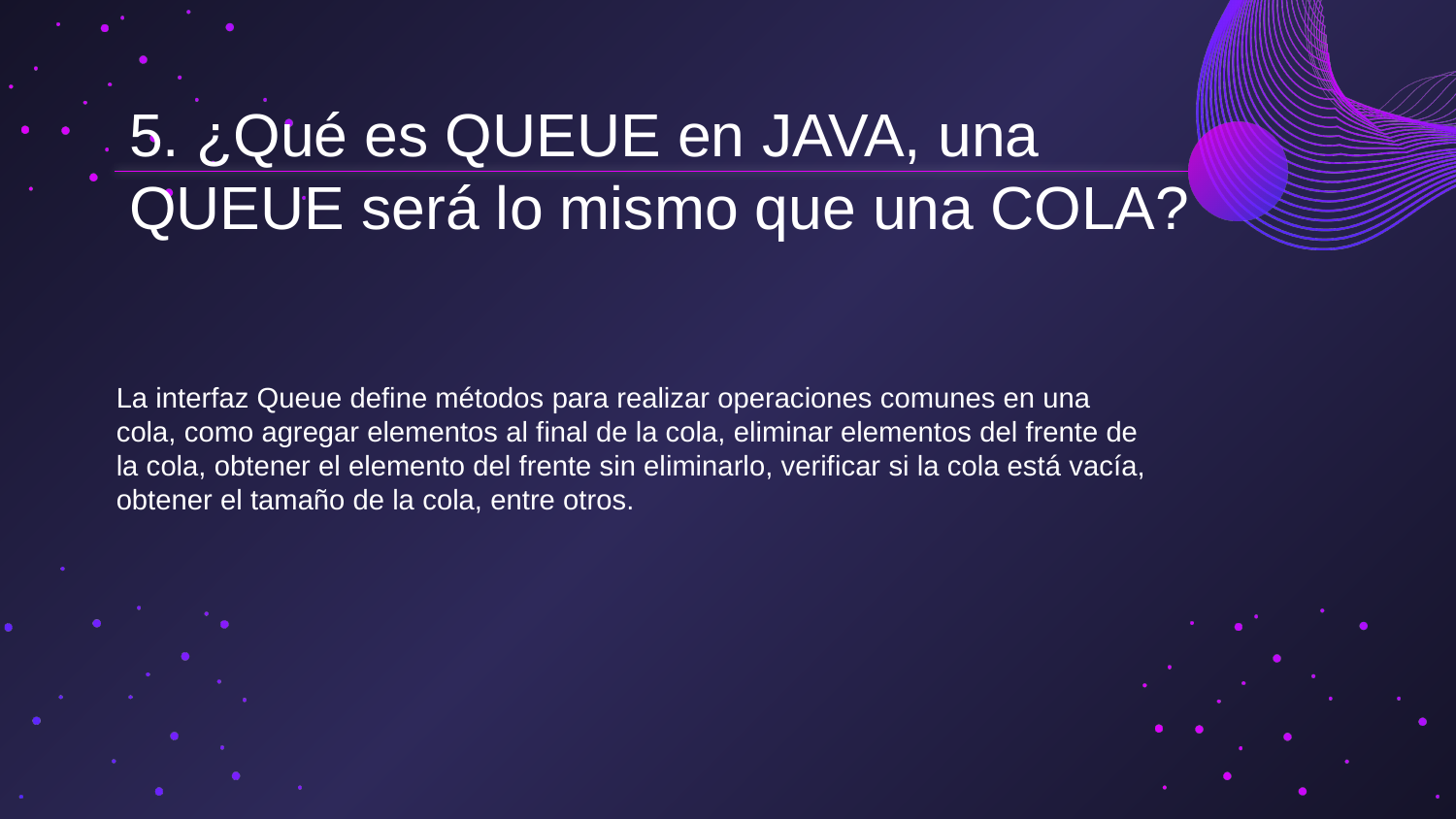

# 5. ¿Qué es QUEUE en JAVA, una QUEUE será lo mismo que una COLA?
La interfaz Queue define métodos para realizar operaciones comunes en una cola, como agregar elementos al final de la cola, eliminar elementos del frente de la cola, obtener el elemento del frente sin eliminarlo, verificar si la cola está vacía, obtener el tamaño de la cola, entre otros.